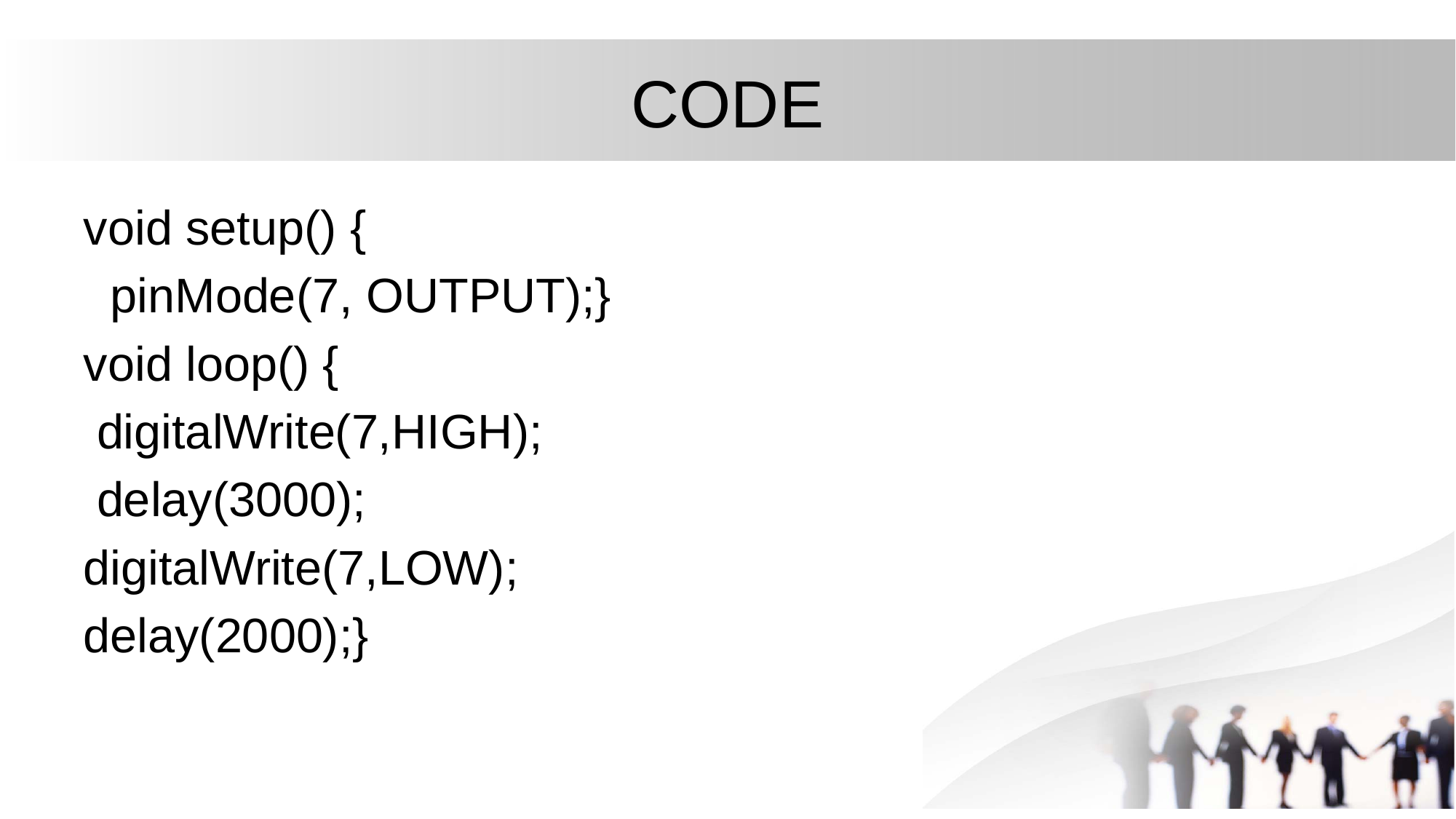

# CODE
void setup() {
  pinMode(7, OUTPUT);}
void loop() {
 digitalWrite(7,HIGH);
 delay(3000);
digitalWrite(7,LOW);
delay(2000);}